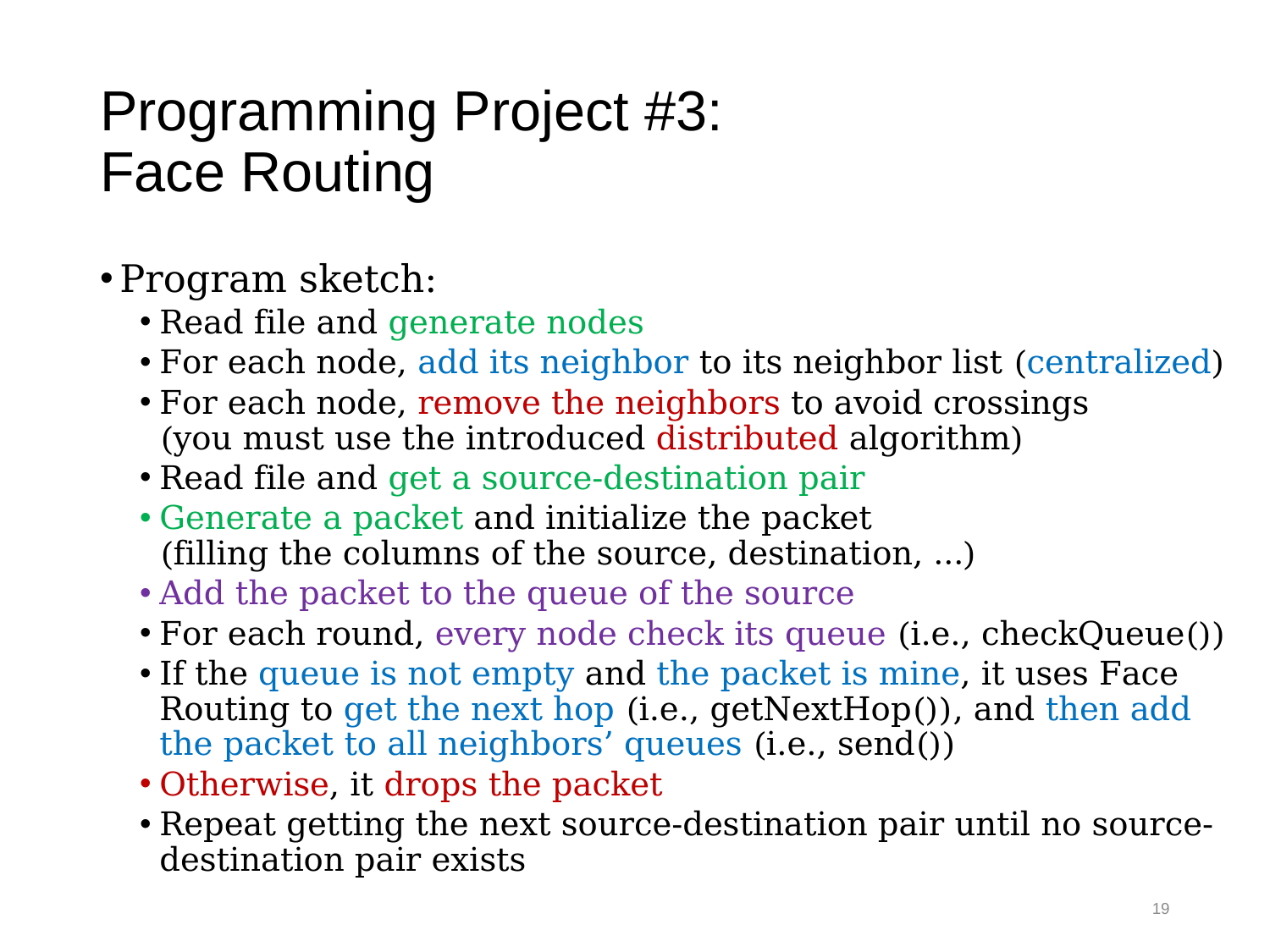

# Programming Project #3: Face Routing
Program sketch:
Read file and generate nodes
For each node, add its neighbor to its neighbor list (centralized)
For each node, remove the neighbors to avoid crossings
(you must use the introduced distributed algorithm)
Read file and get a source-destination pair
Generate a packet and initialize the packet
(filling the columns of the source, destination, …)
Add the packet to the queue of the source
For each round, every node check its queue (i.e., checkQueue())
If the queue is not empty and the packet is mine, it uses Face Routing to get the next hop (i.e., getNextHop()), and then add the packet to all neighbors’ queues (i.e., send())
Otherwise, it drops the packet
Repeat getting the next source-destination pair until no source-destination pair exists
19